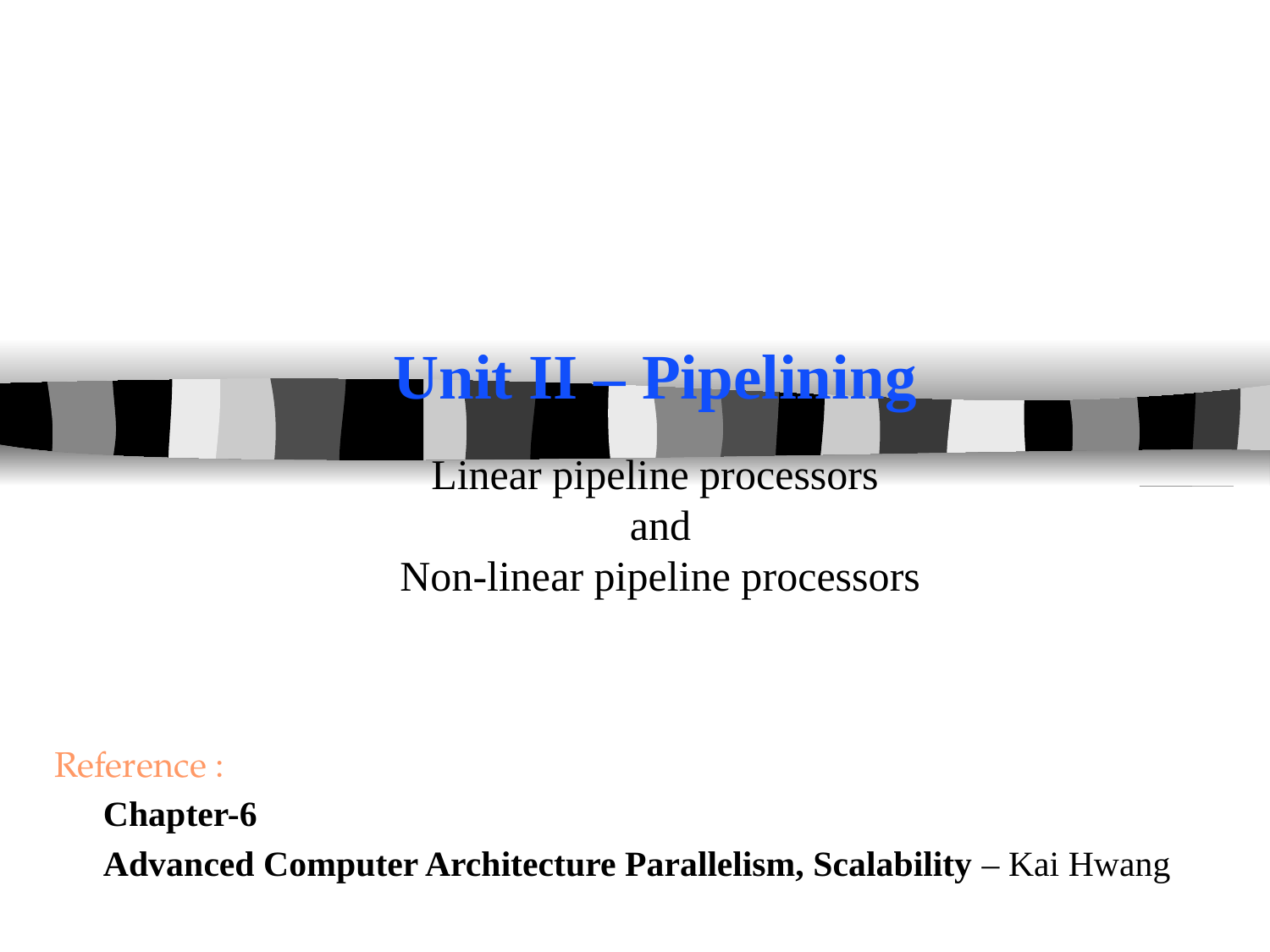

#
Unit II – Pipelining

Linear pipeline processors
 and
 Non-linear pipeline processors
Reference :
Chapter-6
Advanced Computer Architecture Parallelism, Scalability – Kai Hwang